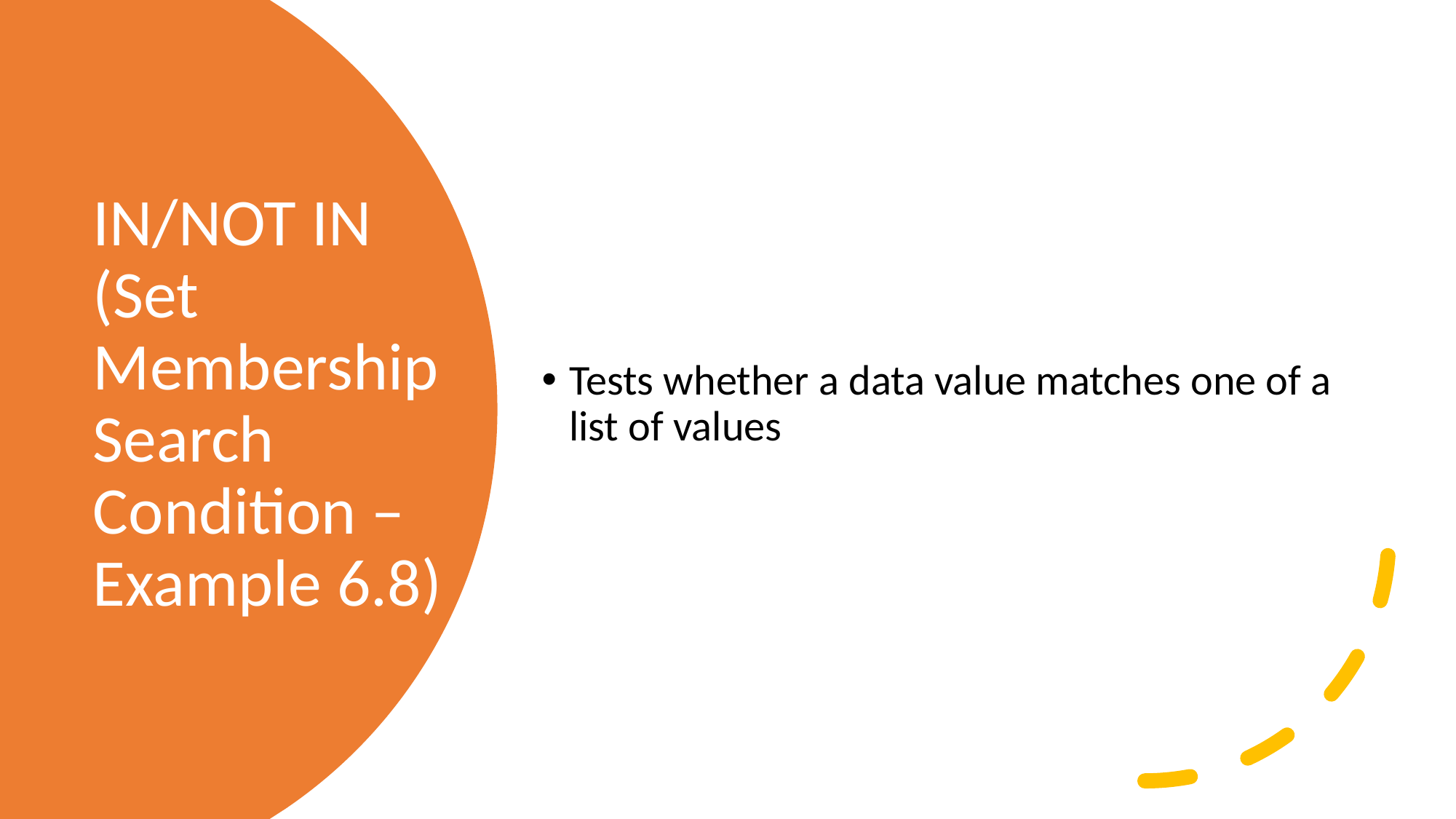

Tests whether a data value matches one of a list of values
# IN/NOT IN (Set Membership Search Condition – Example 6.8)